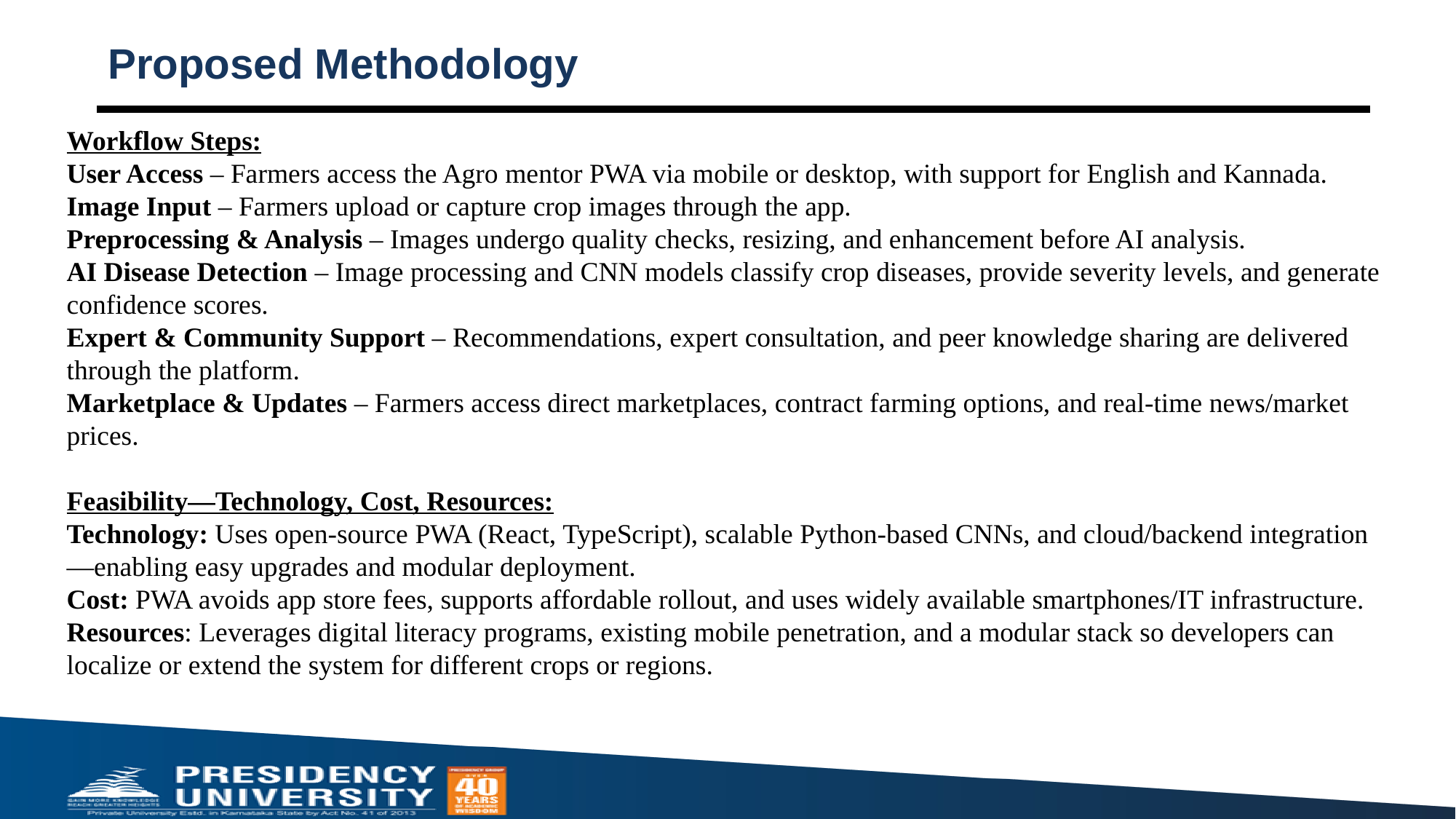

# Proposed Methodology
Workflow Steps:
User Access – Farmers access the Agro mentor PWA via mobile or desktop, with support for English and Kannada.
Image Input – Farmers upload or capture crop images through the app.
Preprocessing & Analysis – Images undergo quality checks, resizing, and enhancement before AI analysis.
AI Disease Detection – Image processing and CNN models classify crop diseases, provide severity levels, and generate confidence scores.
Expert & Community Support – Recommendations, expert consultation, and peer knowledge sharing are delivered through the platform.
Marketplace & Updates – Farmers access direct marketplaces, contract farming options, and real-time news/market prices.

Feasibility—Technology, Cost, Resources:
Technology: Uses open-source PWA (React, TypeScript), scalable Python-based CNNs, and cloud/backend integration—enabling easy upgrades and modular deployment.
Cost: PWA avoids app store fees, supports affordable rollout, and uses widely available smartphones/IT infrastructure.
Resources: Leverages digital literacy programs, existing mobile penetration, and a modular stack so developers can localize or extend the system for different crops or regions.